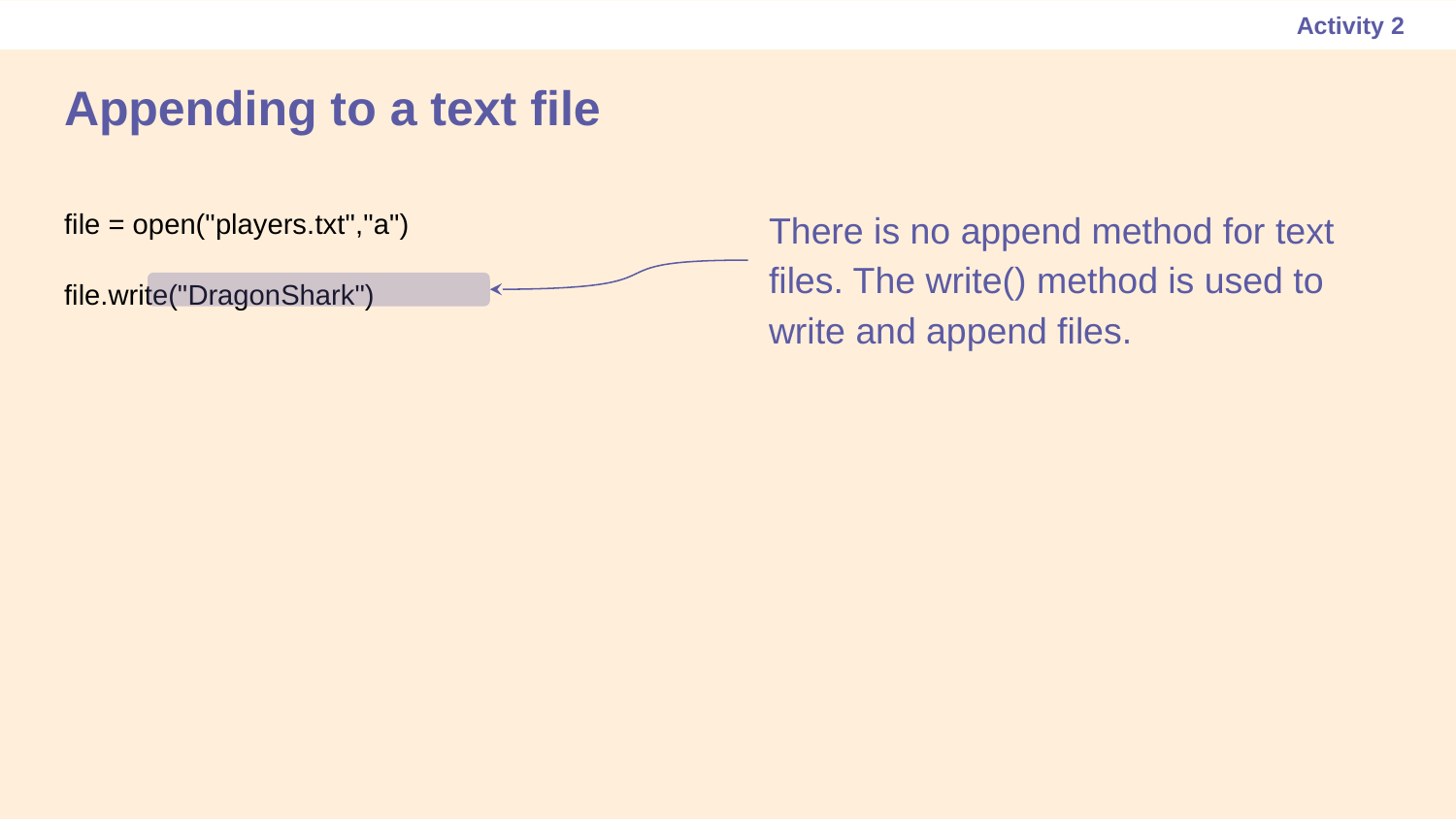

Activity 2
# Appending to a text file
There is no append method for text files. The write() method is used to write and append files.
file = open("players.txt","a")
file.write("DragonShark")